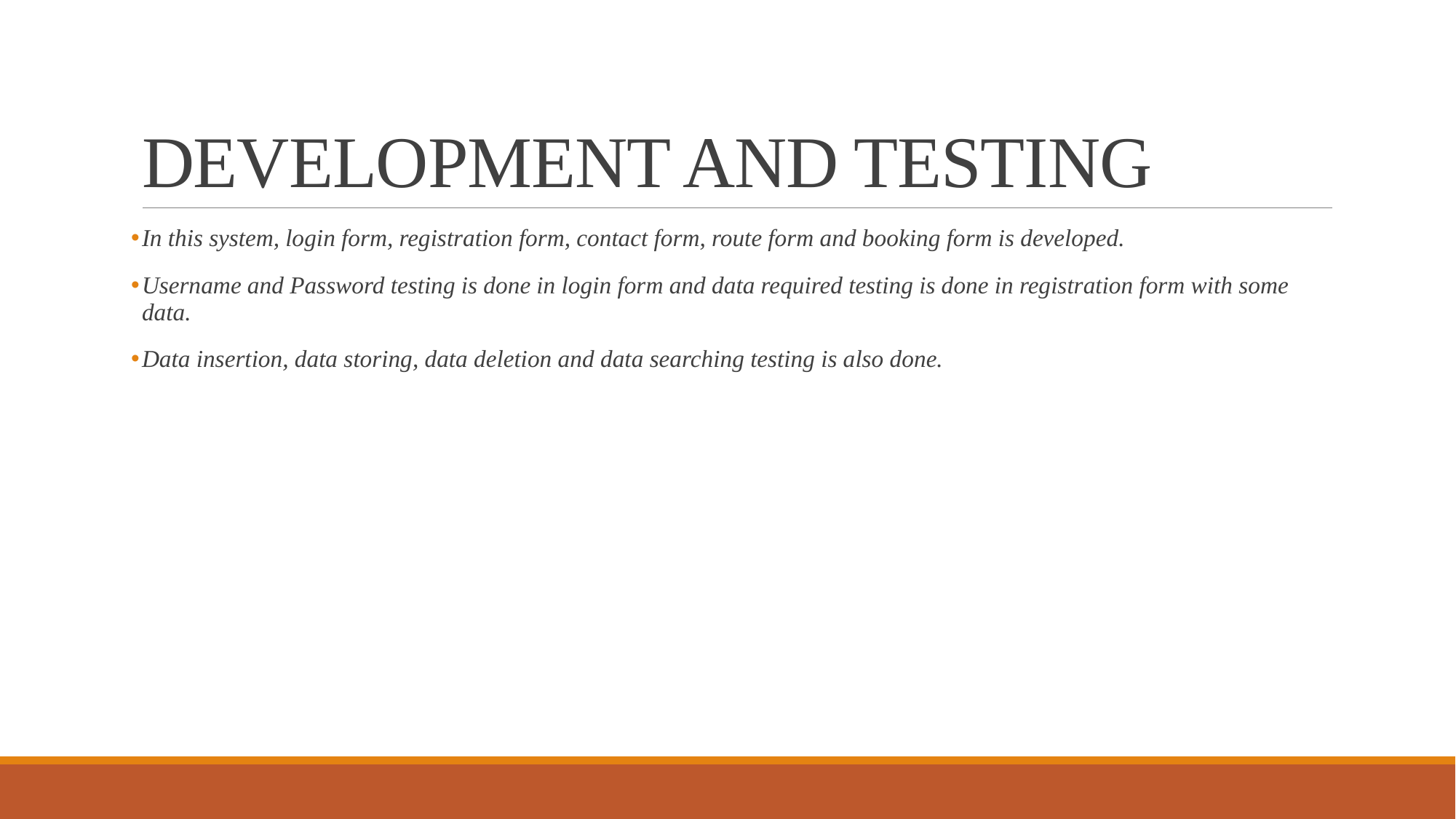

# DEVELOPMENT AND TESTING
In this system, login form, registration form, contact form, route form and booking form is developed.
Username and Password testing is done in login form and data required testing is done in registration form with some data.
Data insertion, data storing, data deletion and data searching testing is also done.